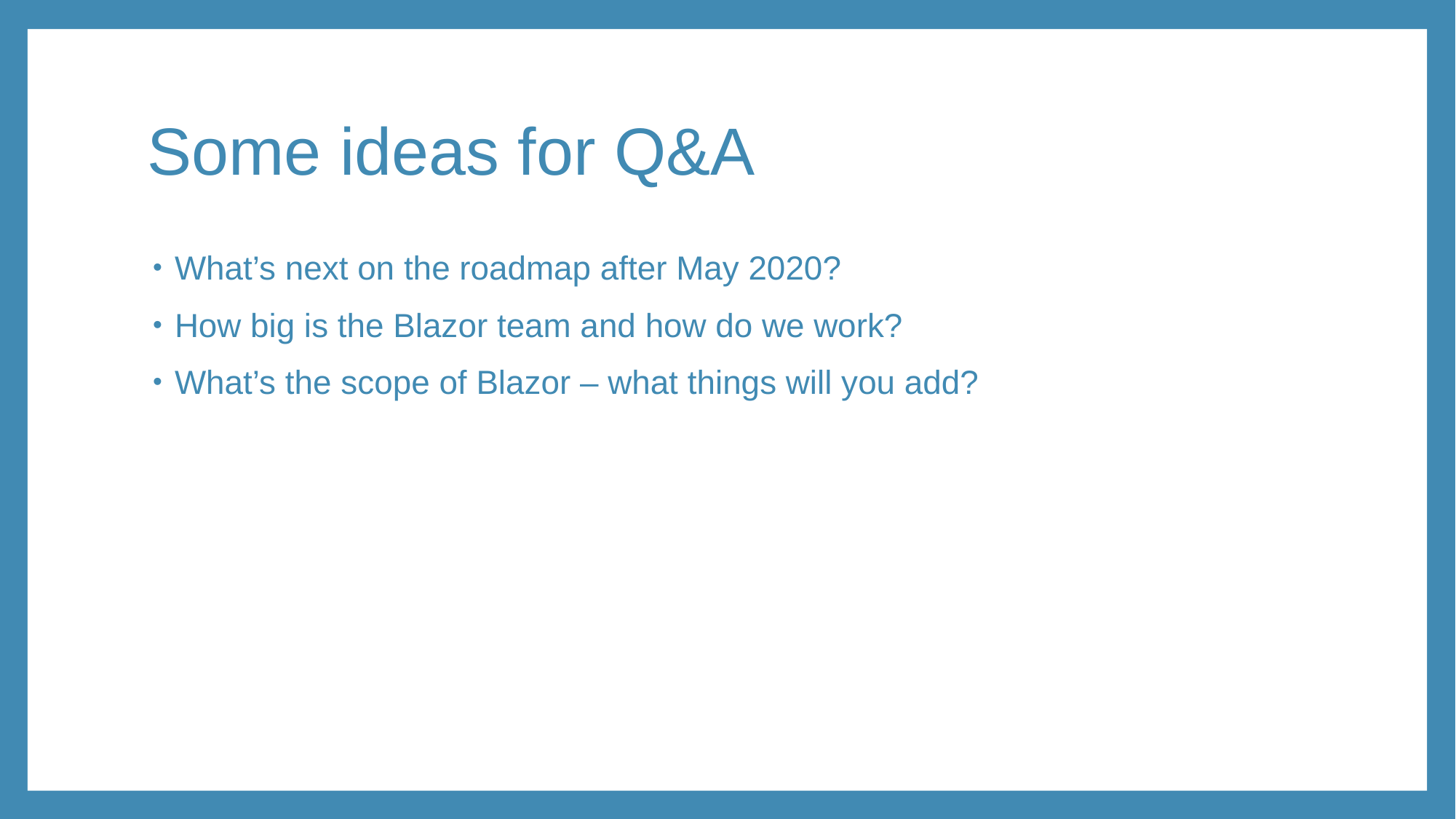

# Some ideas for Q&A
What’s next on the roadmap after May 2020?
How big is the Blazor team and how do we work?
What’s the scope of Blazor – what things will you add?